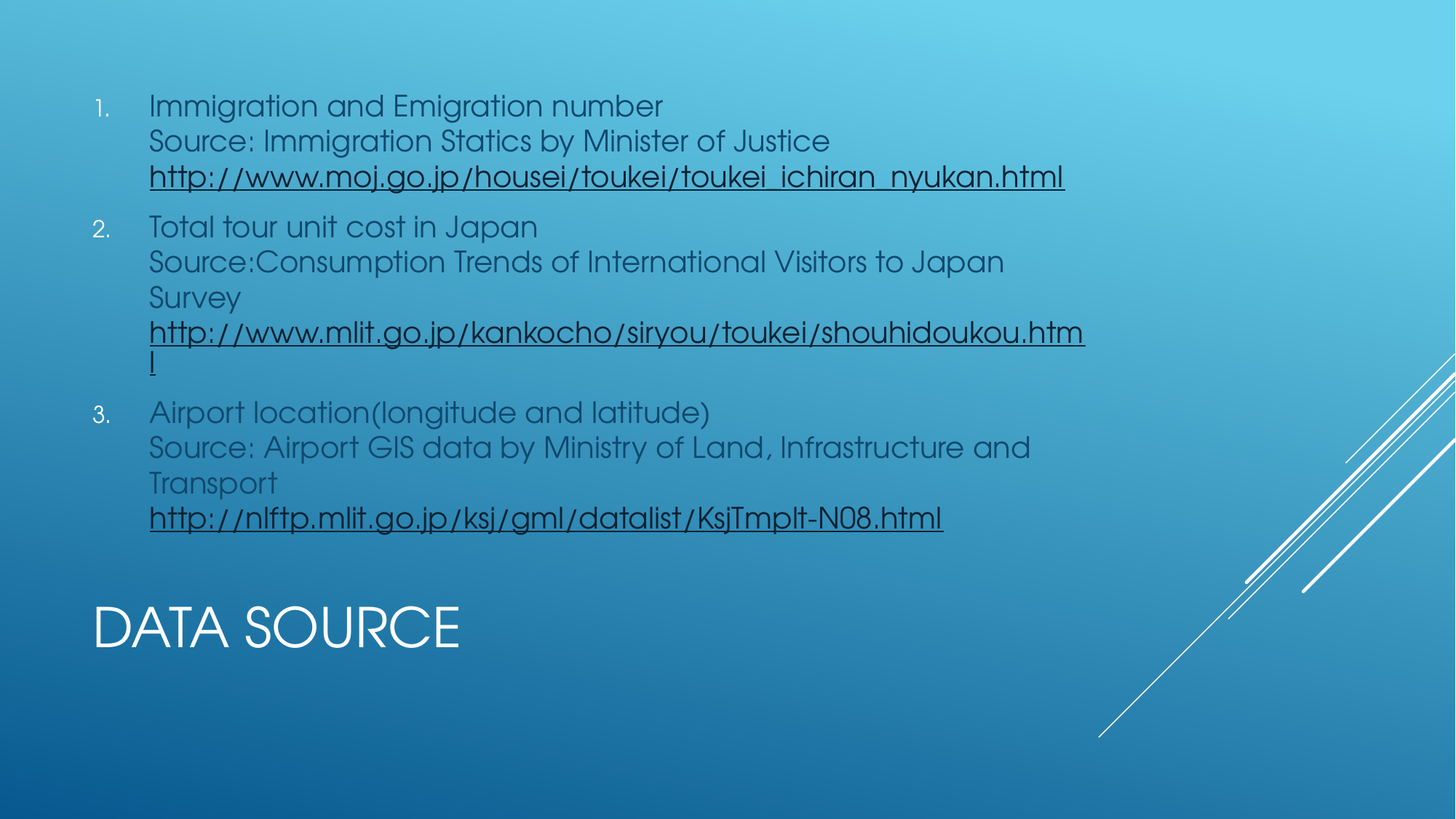

Immigration and Emigration number
Source: Immigration Statics by Minister of Justice
http://www.moj.go.jp/housei/toukei/toukei_ichiran_nyukan.html
Total tour unit cost in Japan
Source:Consumption Trends of International Visitors to Japan Survey
http://www.mlit.go.jp/kankocho/siryou/toukei/shouhidoukou.html
Airport location(longitude and latitude)
Source: Airport GIS data by Ministry of Land, Infrastructure and Transport
http://nlftp.mlit.go.jp/ksj/gml/datalist/KsjTmplt-N08.html

# DATA source